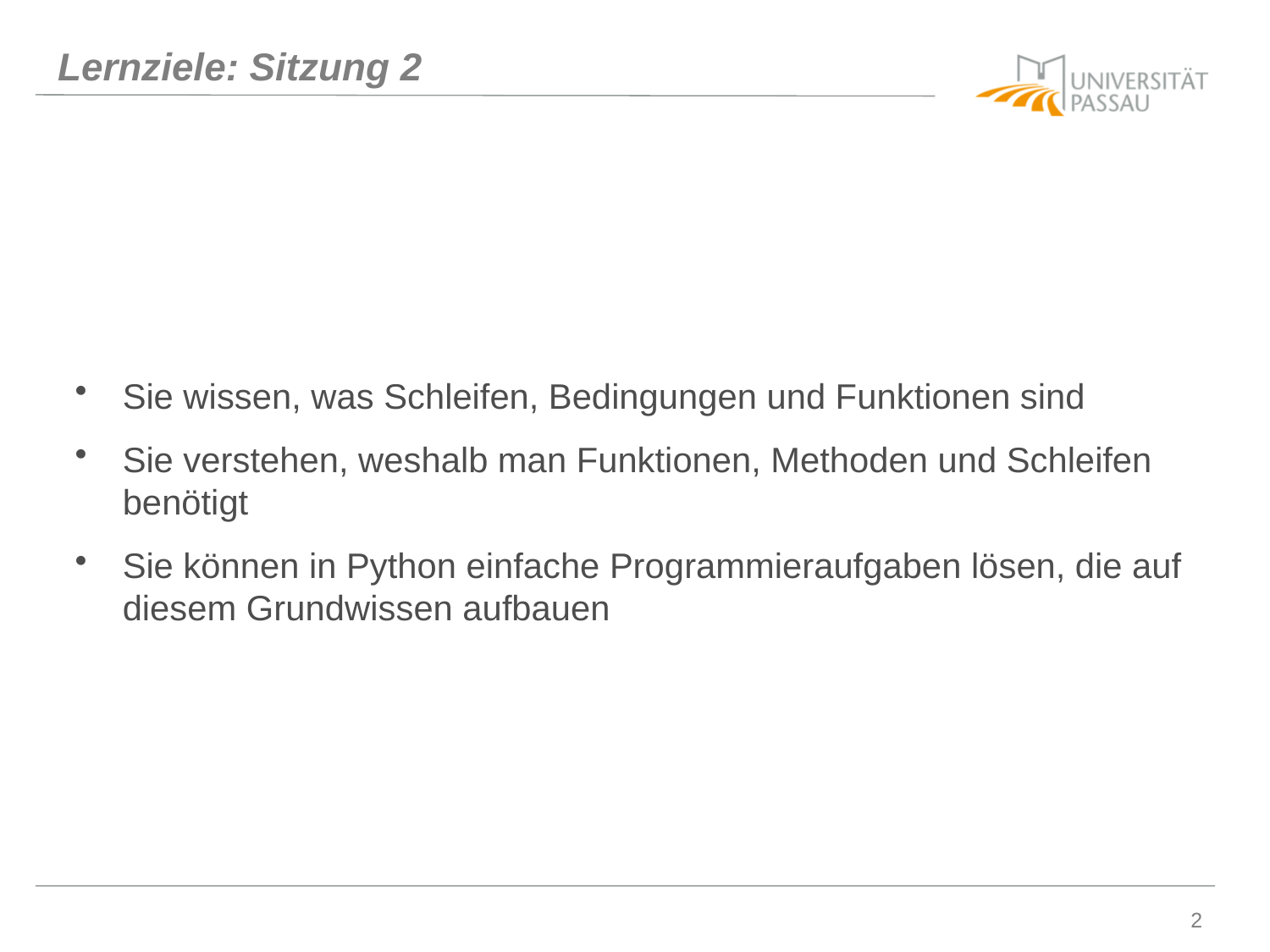

# Lernziele: Sitzung 2

Sie wissen, was Schleifen, Bedingungen und Funktionen sind
Sie verstehen, weshalb man Funktionen, Methoden und Schleifen benötigt
Sie können in Python einfache Programmieraufgaben lösen, die auf diesem Grundwissen aufbauen

2